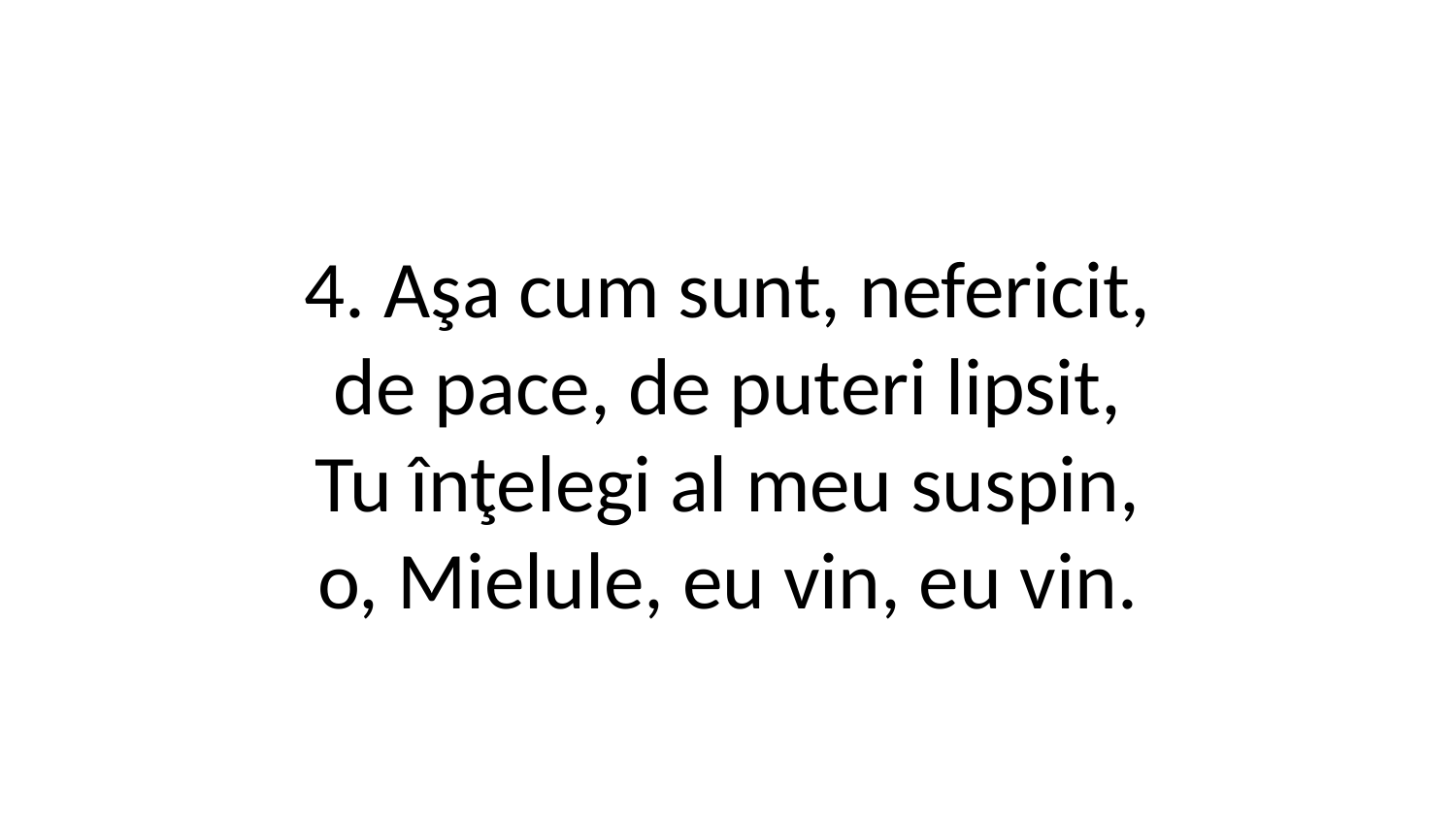

4. Aşa cum sunt, nefericit,
de pace, de puteri lipsit,
Tu înţelegi al meu suspin,
o, Mielule, eu vin, eu vin.